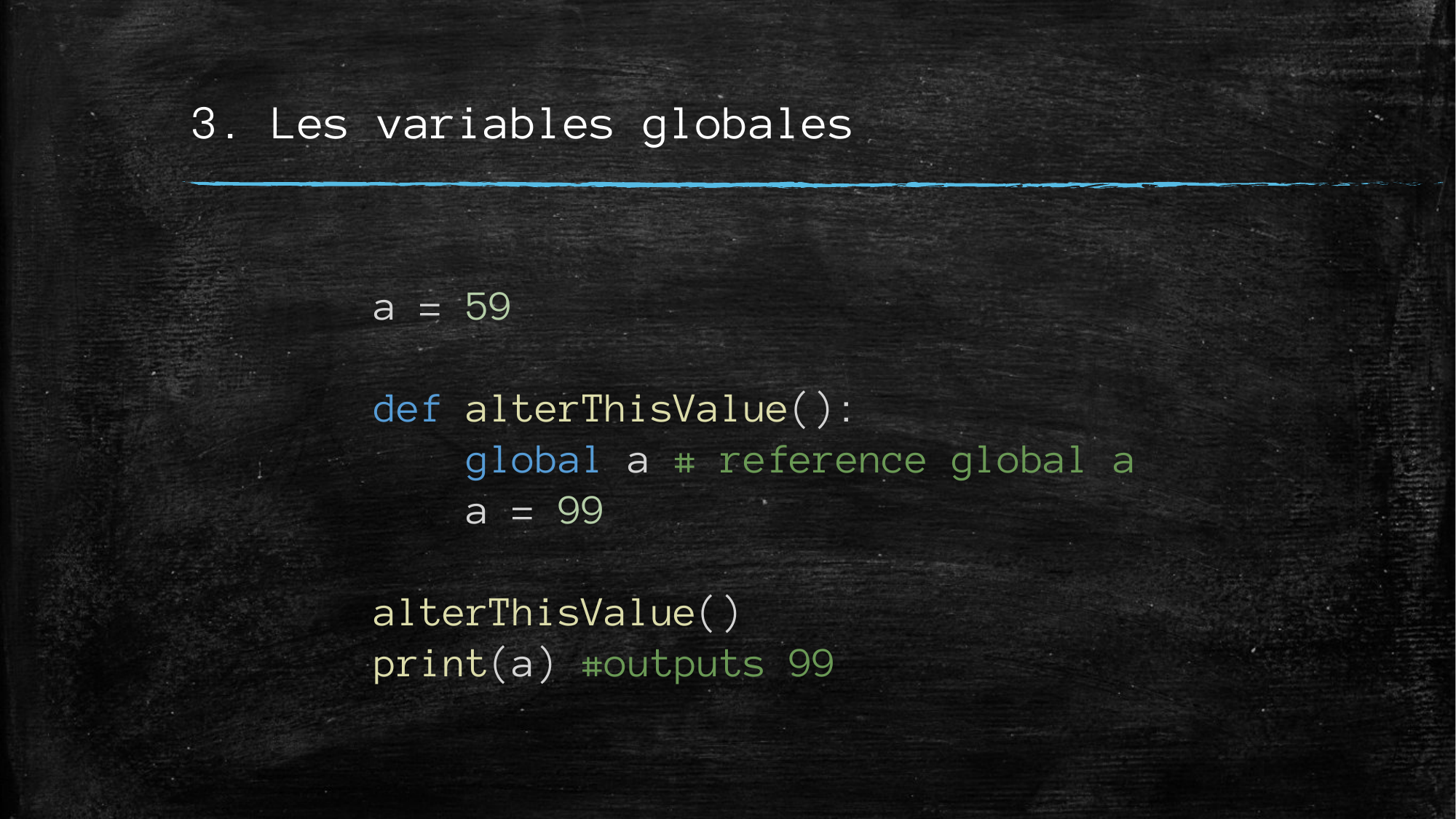

# 3. Les variables globales
a = 59
def alterThisValue():
    global a # reference global a
    a = 99

alterThisValue()
print(a) #outputs 99